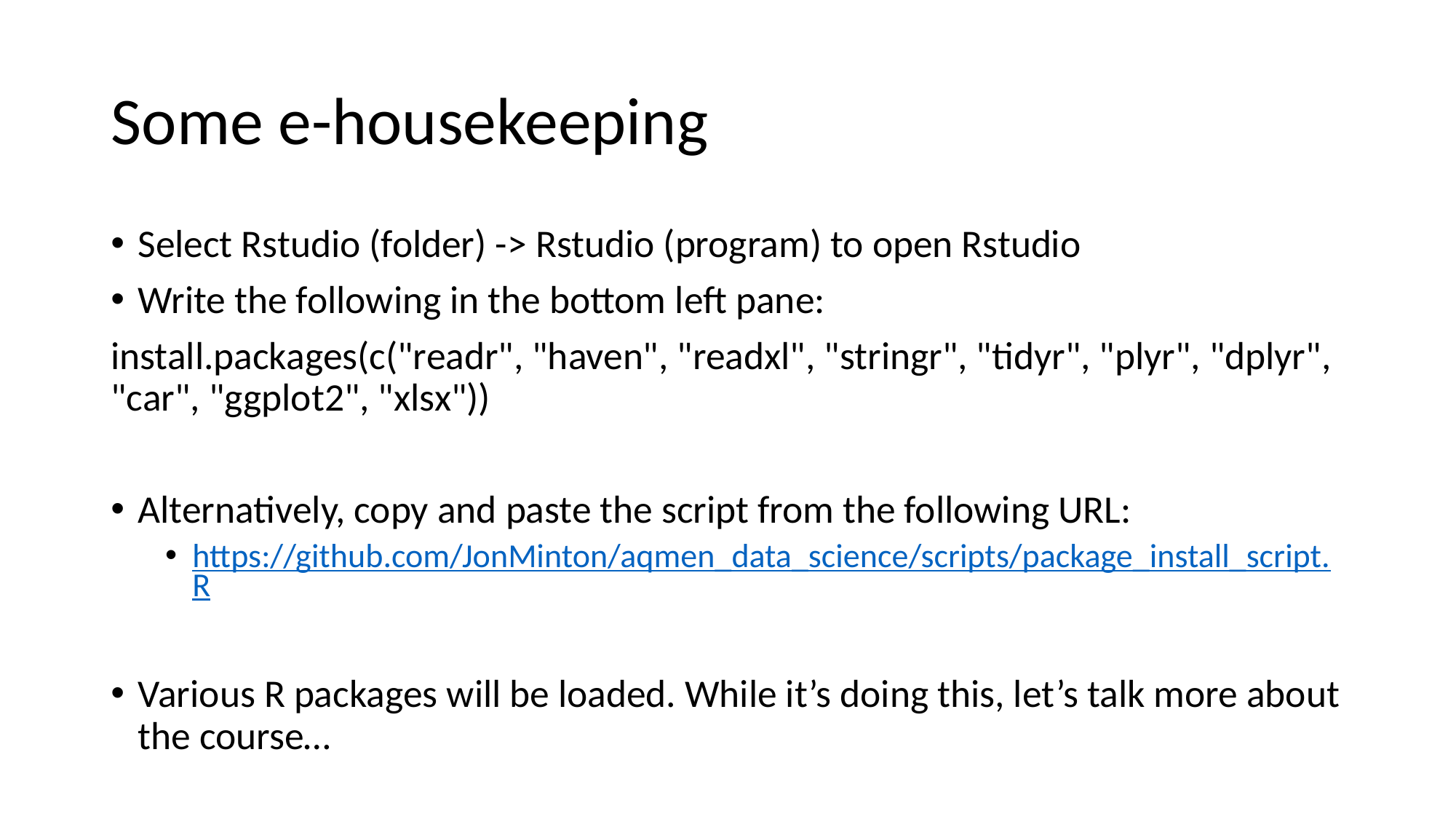

# Some e-housekeeping
Select Rstudio (folder) -> Rstudio (program) to open Rstudio
Write the following in the bottom left pane:
install.packages(c("readr", "haven", "readxl", "stringr", "tidyr", "plyr", "dplyr", "car", "ggplot2", "xlsx"))

Alternatively, copy and paste the script from the following URL:
https://github.com/JonMinton/aqmen_data_science/scripts/package_install_script.R

Various R packages will be loaded. While it’s doing this, let’s talk more about the course…